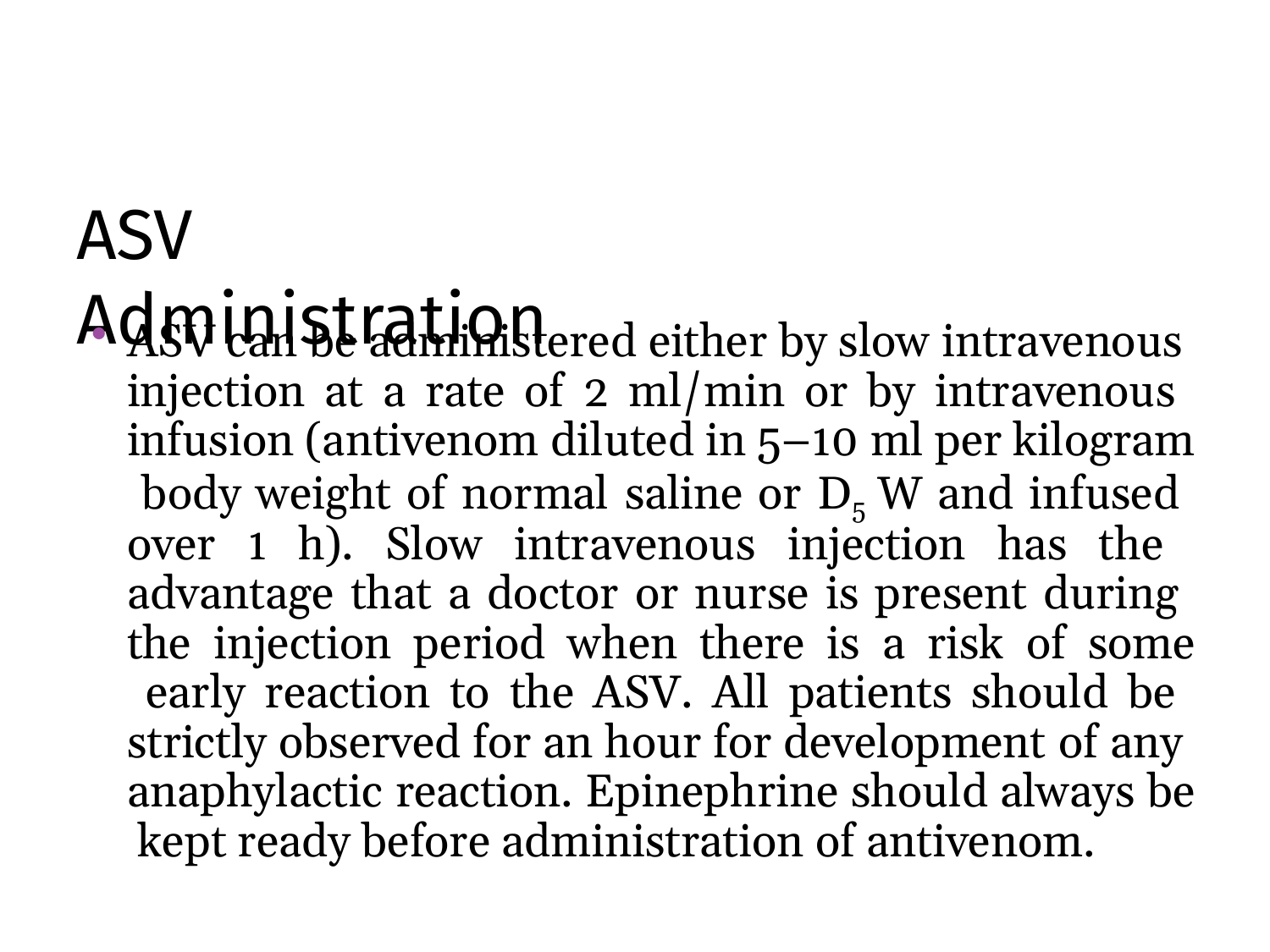

# ASV Administration
ASV can be administered either by slow intravenous  injection at a rate of 2 ml/min or by intravenous  infusion (antivenom diluted in 5–10 ml per kilogram  body weight of normal saline or D5 W and infused  over 1 h). Slow intravenous injection has the  advantage that a doctor or nurse is present during  the injection period when there is a risk of some  early reaction to the ASV. All patients should be  strictly observed for an hour for development of any  anaphylactic reaction. Epinephrine should always be  kept ready before administration of antivenom.